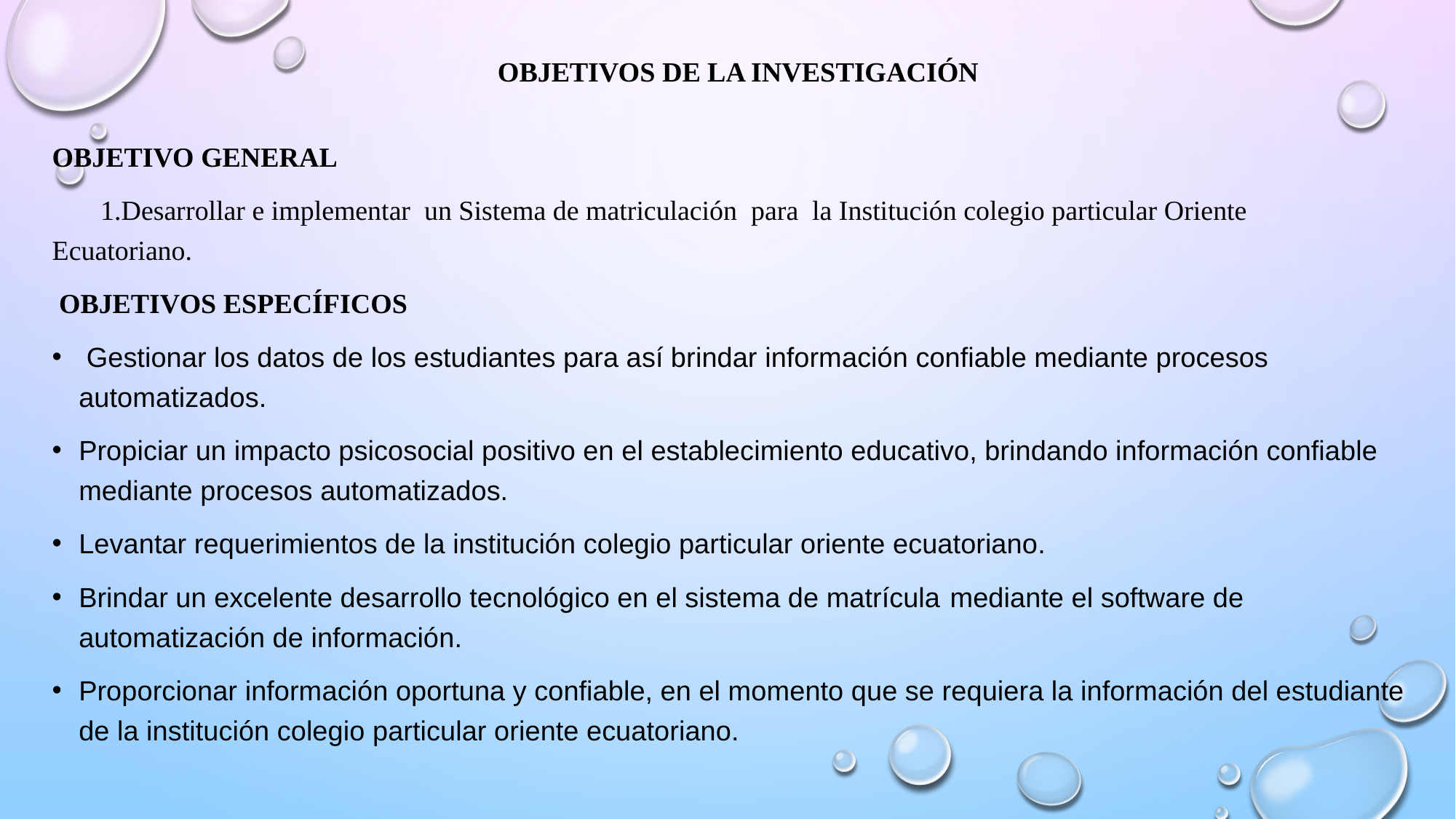

# Objetivos de la Investigación
Objetivo General
       1.Desarrollar e implementar  un Sistema de matriculación  para  la Institución colegio particular Oriente       Ecuatoriano.
 Objetivos Específicos
 Gestionar los datos de los estudiantes para así brindar información confiable mediante procesos automatizados.
Propiciar un impacto psicosocial positivo en el establecimiento educativo, brindando información confiable mediante procesos automatizados.
Levantar requerimientos de la institución colegio particular oriente ecuatoriano.
Brindar un excelente desarrollo tecnológico en el sistema de matrícula mediante el software de automatización de información.
Proporcionar información oportuna y confiable, en el momento que se requiera la información del estudiante de la institución colegio particular oriente ecuatoriano.